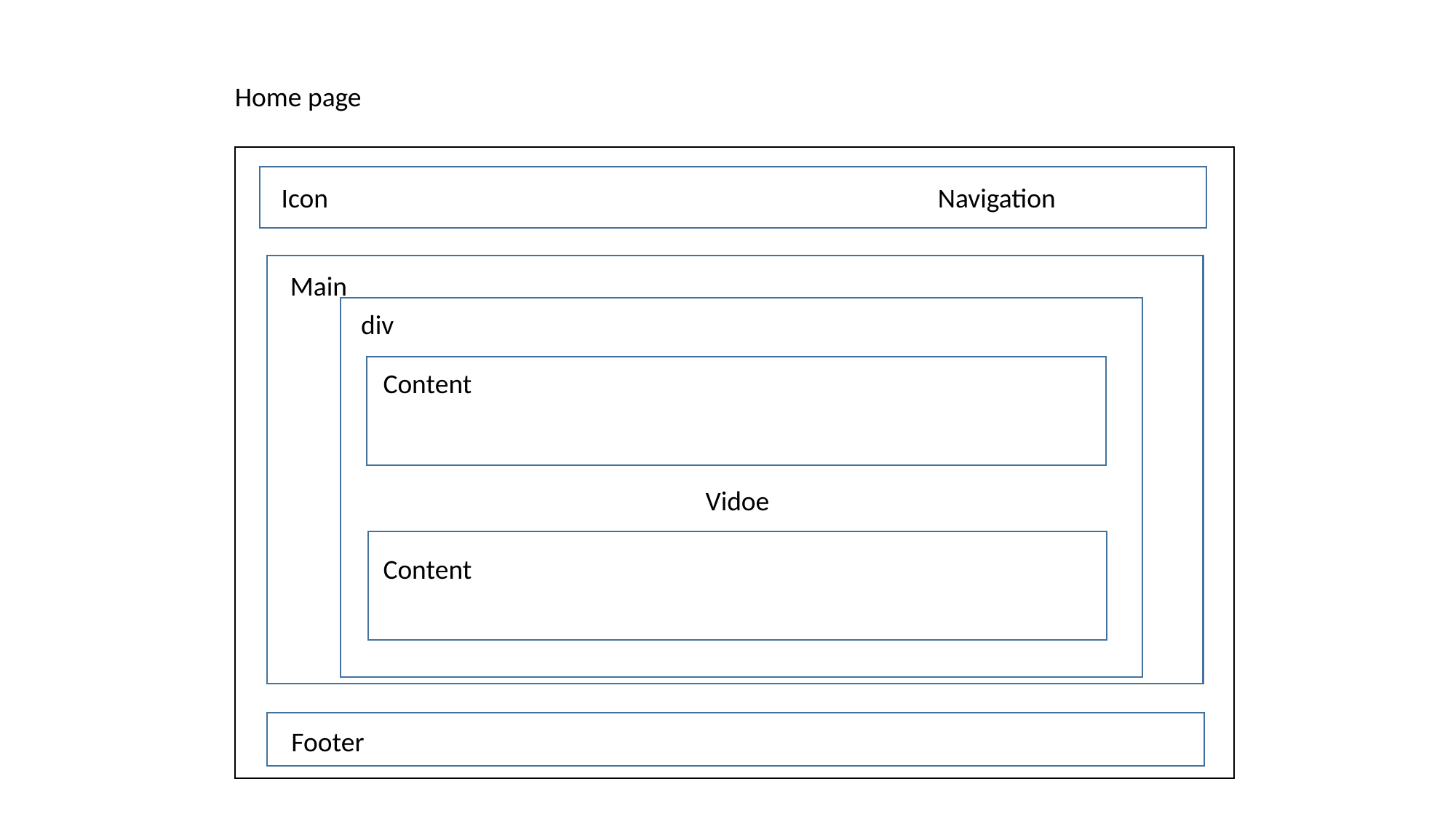

Home page

Navigation
Icon

Main

div

Content
Vidoe

Content

Footer